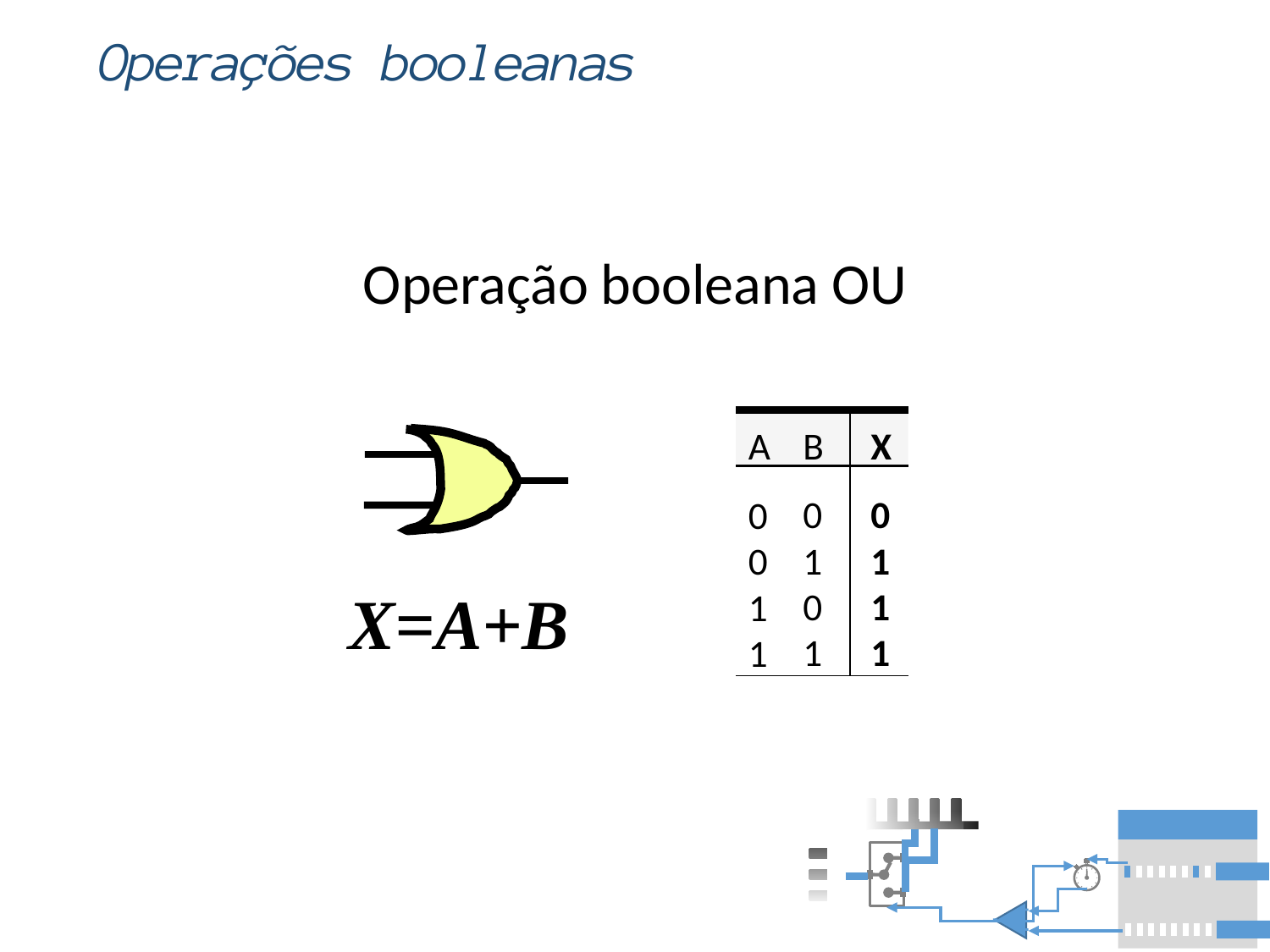

# Operações booleanas
Operação booleana OU

B

0
1
0
1
X

0
1
1
1
A

0
0
1
1

X=A+B